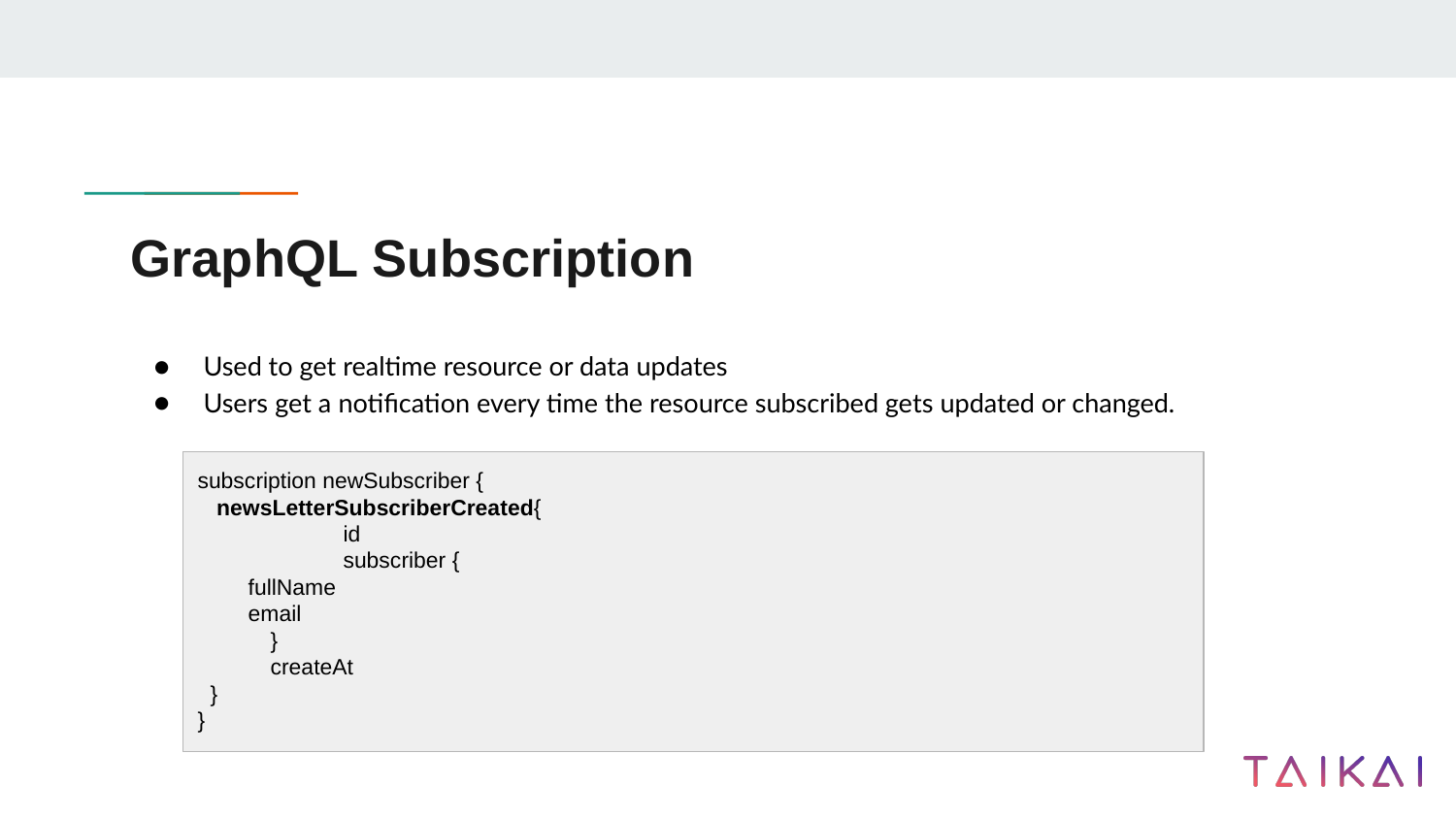

# GraphQL Subscription
Used to get realtime resource or data updates
Users get a notification every time the resource subscribed gets updated or changed.

subscription newSubscriber {
   newsLetterSubscriberCreated{
   	id
	subscriber {
        fullName
        email
}
createAt
  }
}